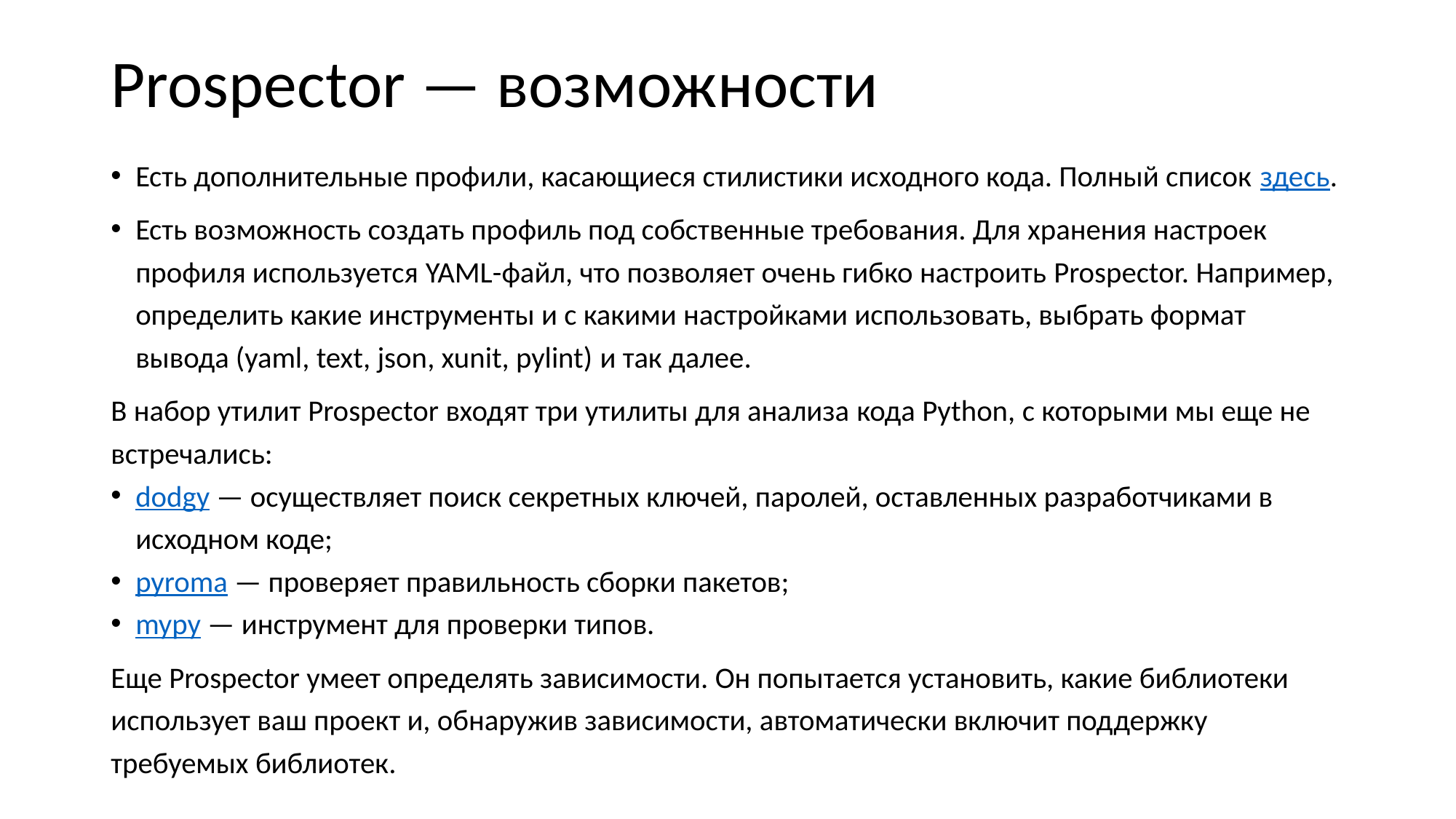

# Prospector — возможности
Есть дополнительные профили, касающиеся стилистики исходного кода. Полный список здесь.
Есть возможность создать профиль под собственные требования. Для хранения настроек профиля используется YAML-файл, что позволяет очень гибко настроить Prospector. Например, определить какие инструменты и с какими настройками использовать, выбрать формат вывода (yaml, text, json, xunit, pylint) и так далее.
В набор утилит Prospector входят три утилиты для анализа кода Python, с которыми мы еще не встречались:
dodgy — осуществляет поиск секретных ключей, паролей, оставленных разработчиками в исходном коде;
pyroma — проверяет правильность сборки пакетов;
mypy — инструмент для проверки типов.
Еще Prospector умеет определять зависимости. Он попытается установить, какие библиотеки использует ваш проект и, обнаружив зависимости, автоматически включит поддержку требуемых библиотек.